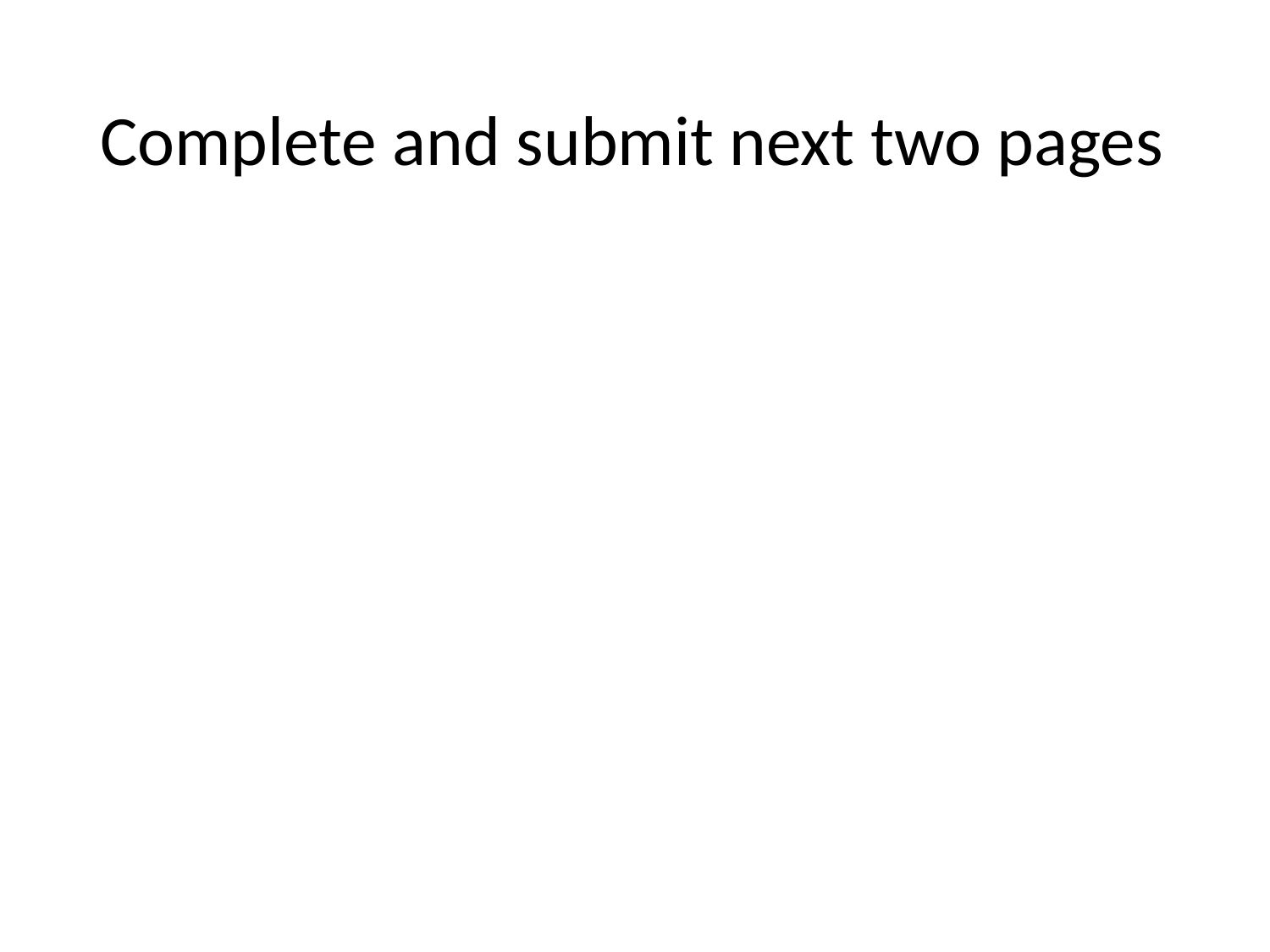

# Complete and submit next two pages